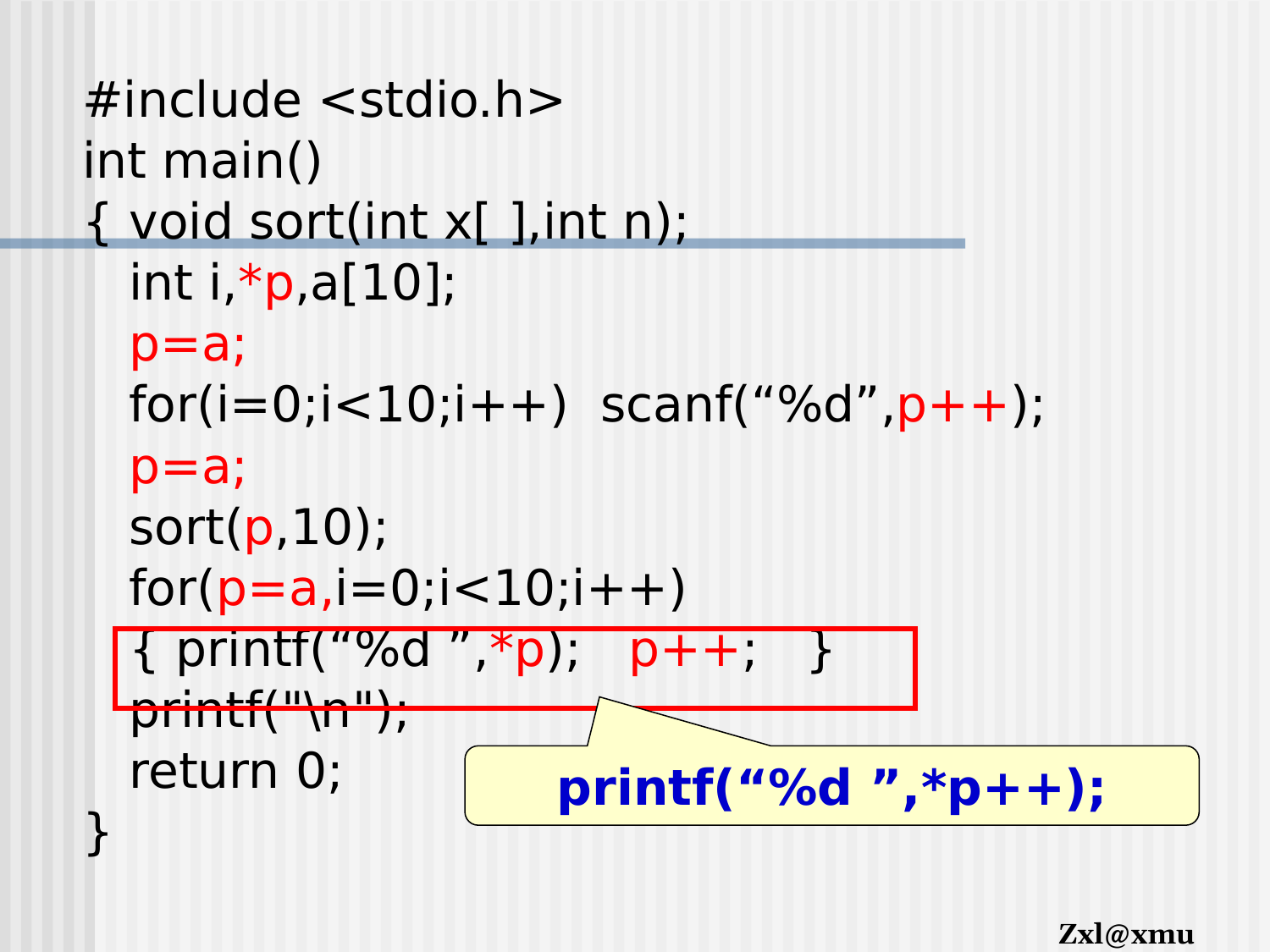

#include <stdio.h>
int main()
{ void sort(int x[ ],int n);
   int i,*p,a[10];
   p=a;
   for(i=0;i<10;i++)  scanf(“%d”,p++);
   p=a;
   sort(p,10);
   for(p=a,i=0;i<10;i++)
   { printf(“%d ”,*p);   p++;   }
   printf("\n");
   return 0;
}

printf(“%d ”,*p++);